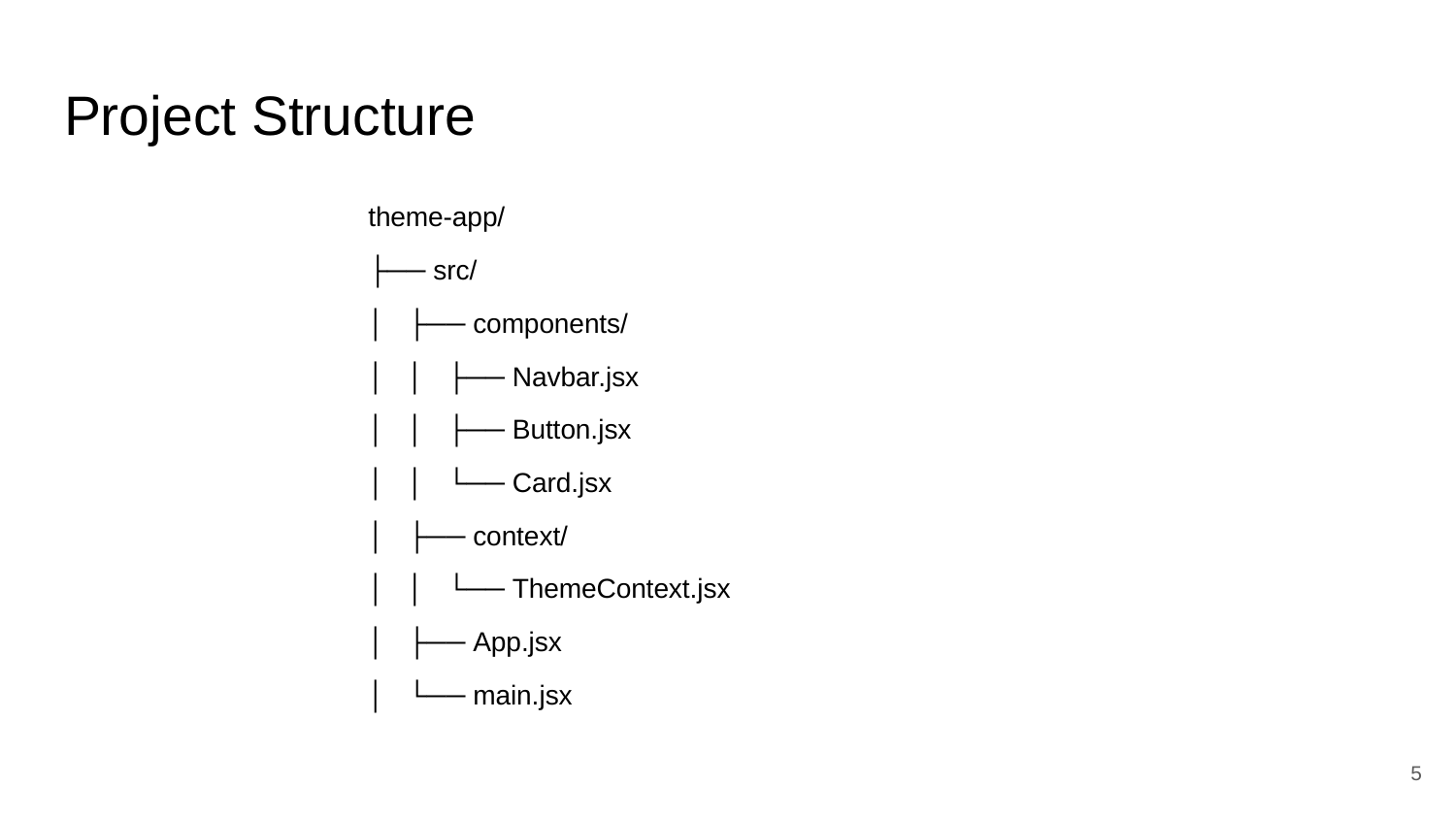

# Project Structure
theme-app/
├── src/
│   ├── components/
│   │   ├── Navbar.jsx
│   │   ├── Button.jsx
│   │   └── Card.jsx
│   ├── context/
│   │   └── ThemeContext.jsx
│   ├── App.jsx
│   └── main.jsx

5